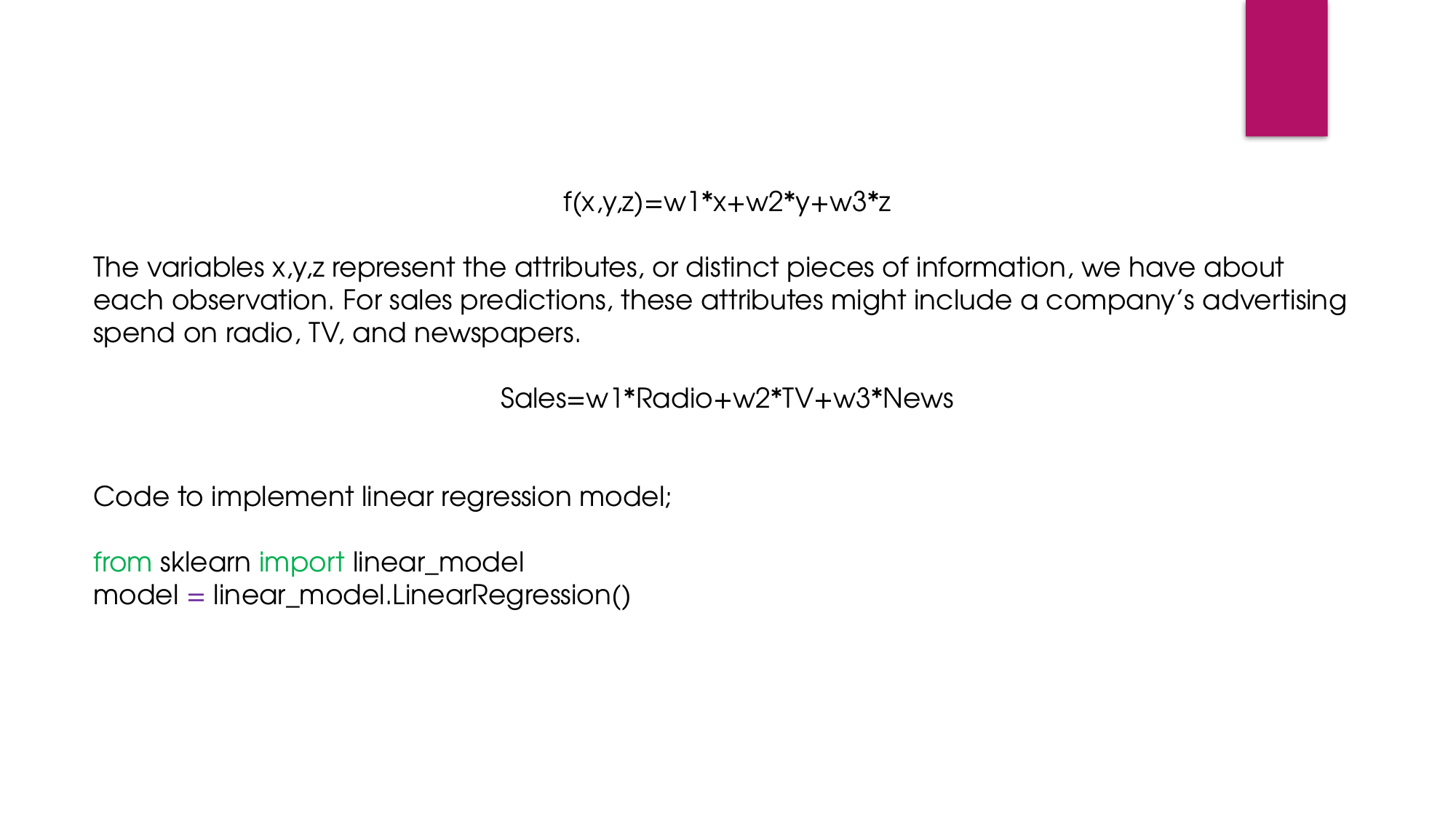

f(x,y,z)=w1*x+w2*y+w3*z

The variables x,y,z represent the attributes, or distinct pieces of information, we have about each observation. For sales predictions, these attributes might include a company’s advertising spend on radio, TV, and newspapers.

Sales=w1*Radio+w2*TV+w3*News

Code to implement linear regression model;

from sklearn import linear_model
model = linear_model.LinearRegression()